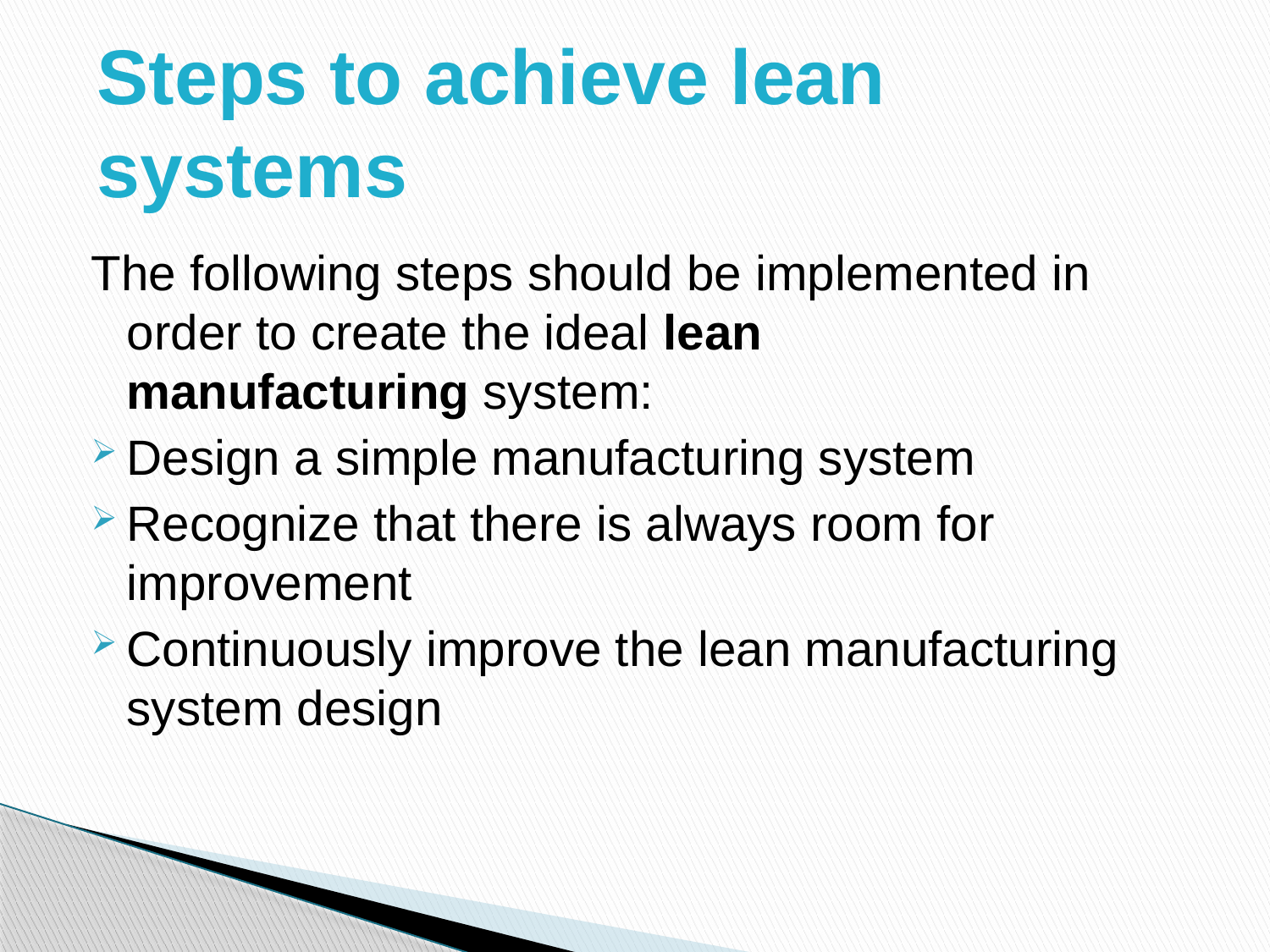

Steps to achieve lean systems

The following steps should be implemented in order to create the ideal lean manufacturing system:
Design a simple manufacturing system
Recognize that there is always room for improvement
Continuously improve the lean manufacturing system design